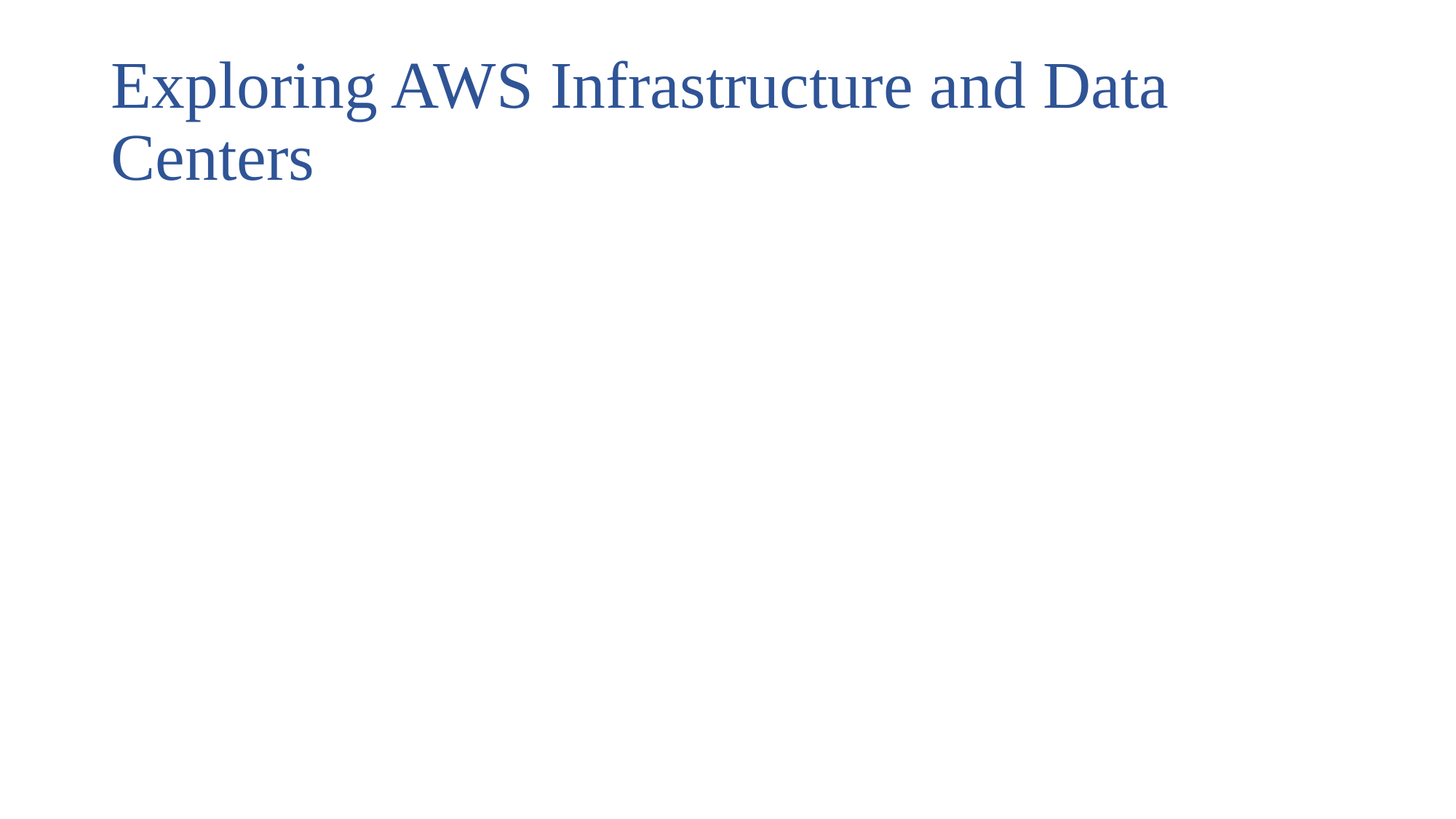

# Exploring AWS Infrastructure and Data Centers